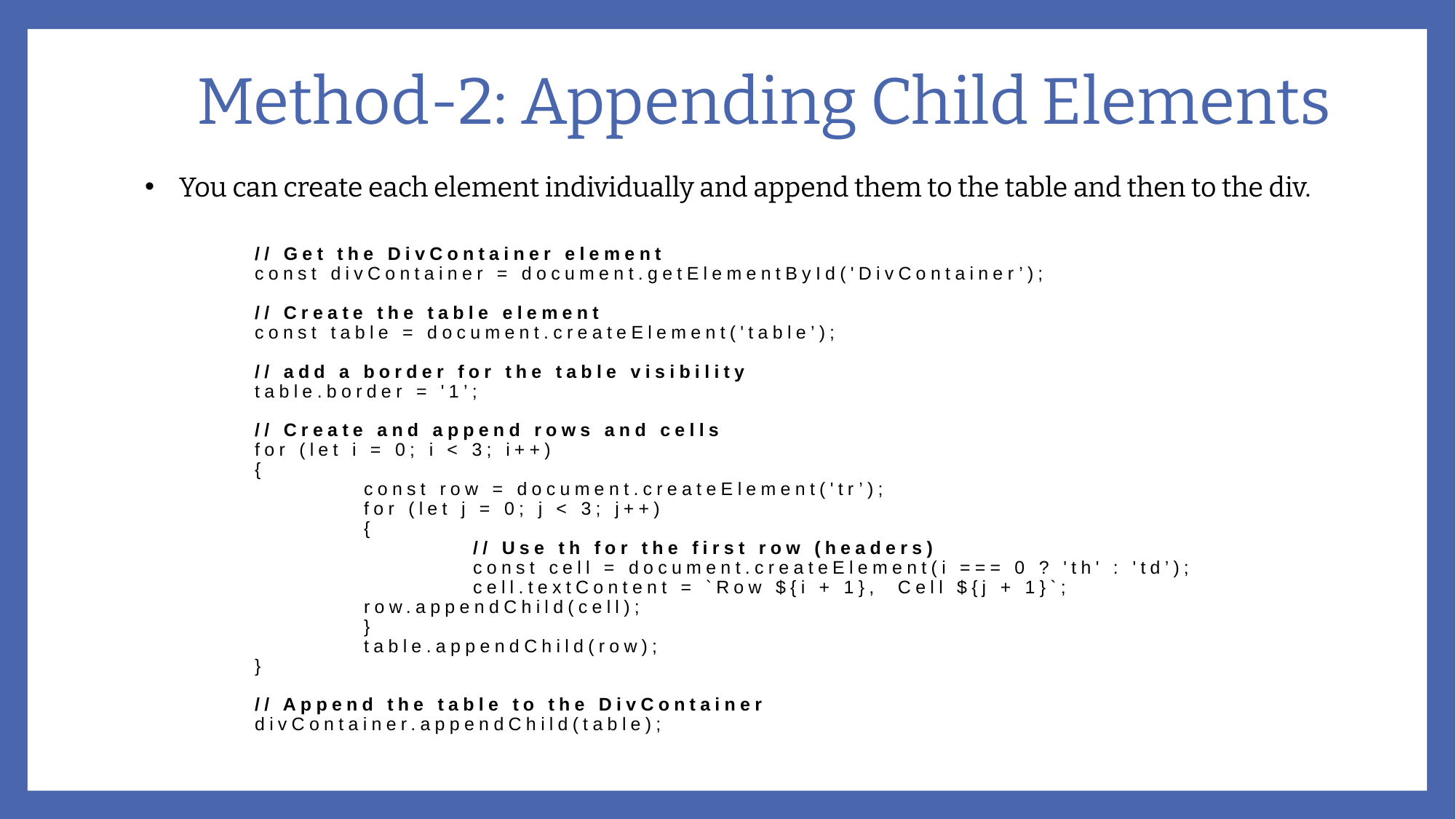

# Method-2: Appending Child Elements
You can create each element individually and append them to the table and then to the div.
// Get the DivContainer element
const divContainer = document.getElementById('DivContainer’);

// Create the table element
const table = document.createElement('table’);

// add a border for the table visibility
table.border = '1’;

// Create and append rows and cells
for (let i = 0; i < 3; i++)
{
	const row = document.createElement('tr’);
	for (let j = 0; j < 3; j++)
	{
		// Use th for the first row (headers)
		const cell = document.createElement(i === 0 ? 'th' : 'td’);
		cell.textContent = `Row ${i + 1},  Cell ${j + 1}`; 				row.appendChild(cell);
	}
	table.appendChild(row);
}

// Append the table to the DivContainer
divContainer.appendChild(table);